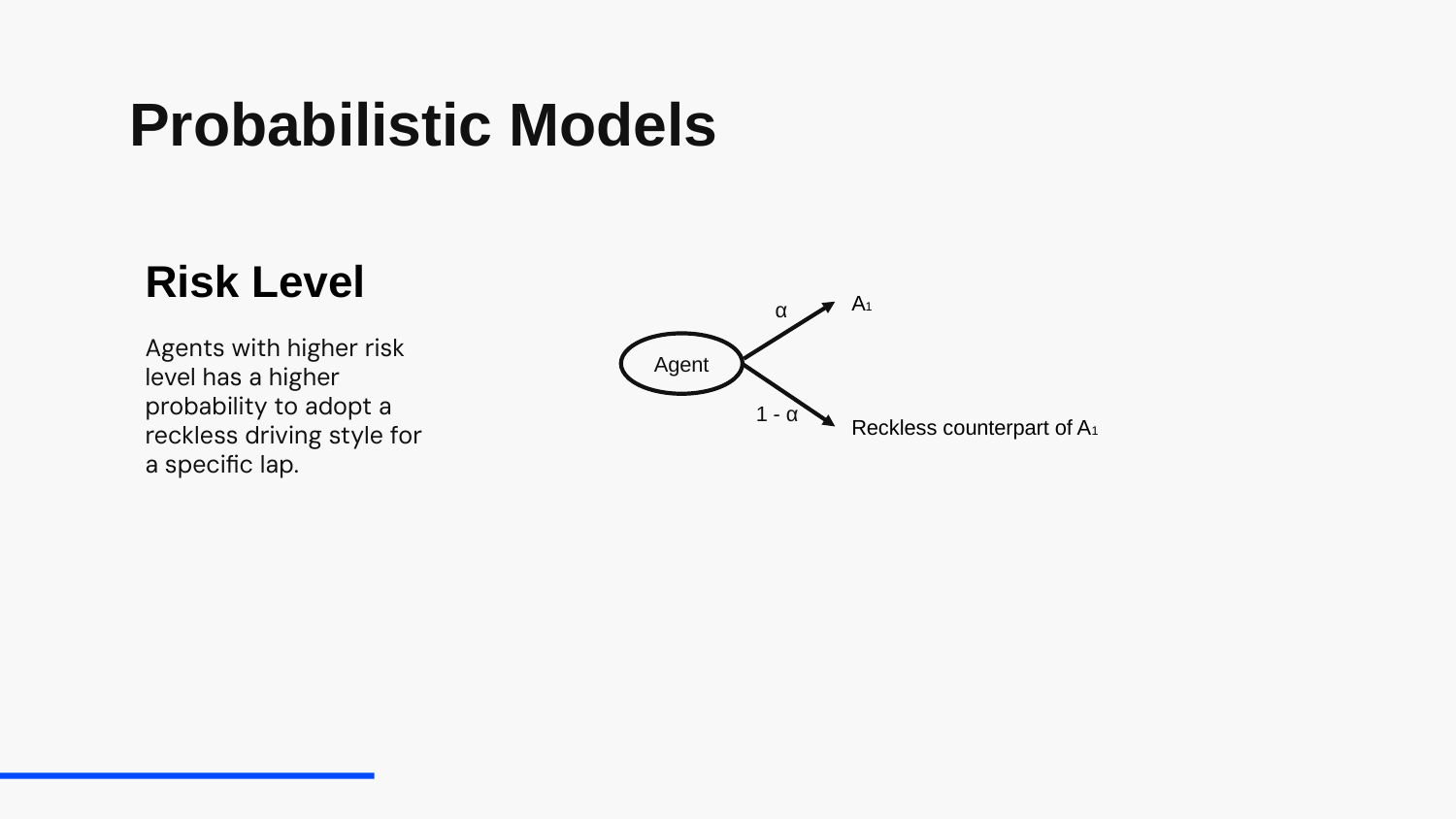

# Probabilistic Models
Risk Level
A1
α
Agents with higher risk level has a higher probability to adopt a reckless driving style for a specific lap.
Agent
1 - α
Reckless counterpart of A1​